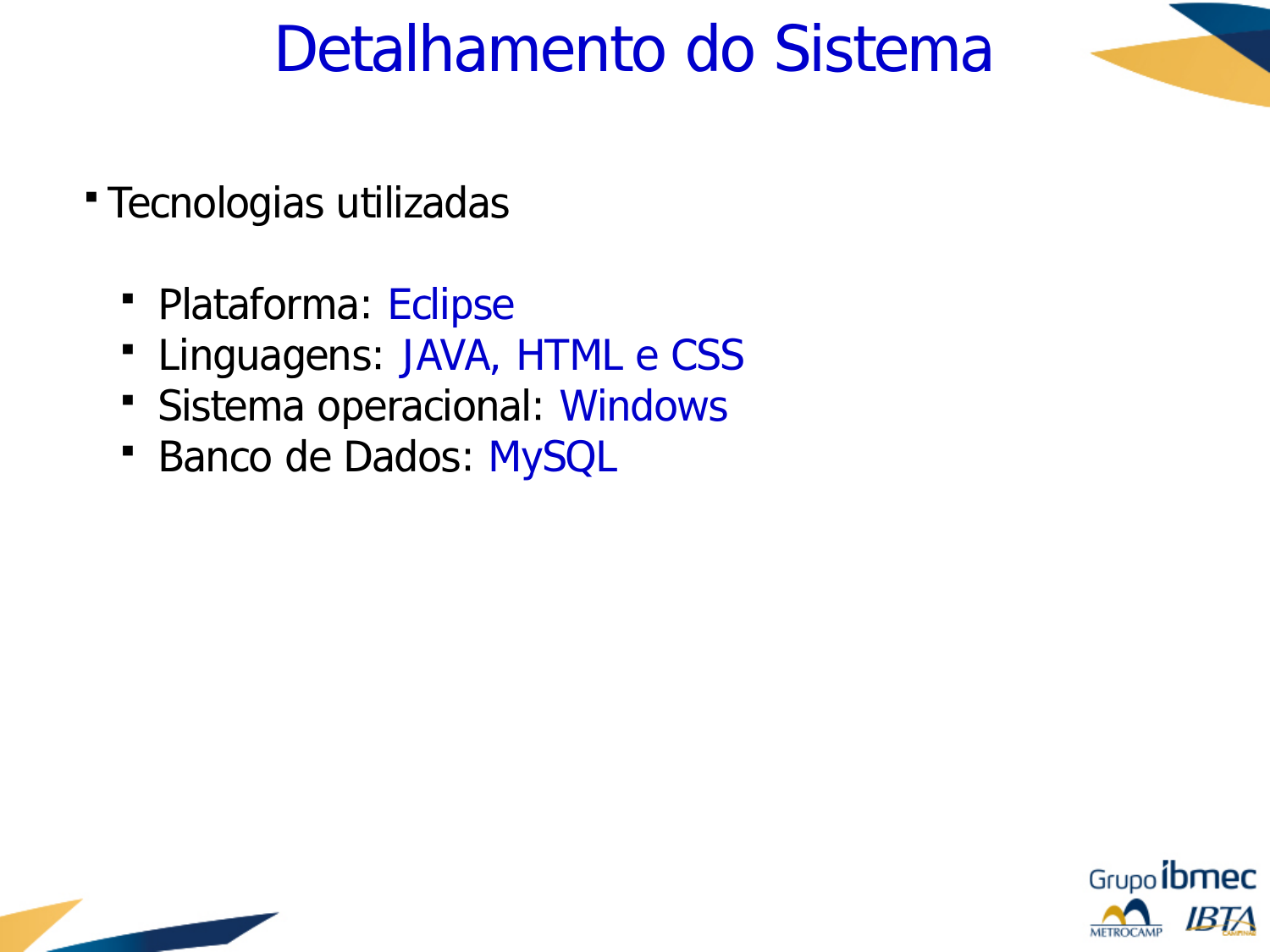

# Detalhamento do Sistema

Tecnologias utilizadas

Plataforma: Eclipse
Linguagens: JAVA, HTML e CSS
Sistema operacional: Windows
Banco de Dados: MySQL